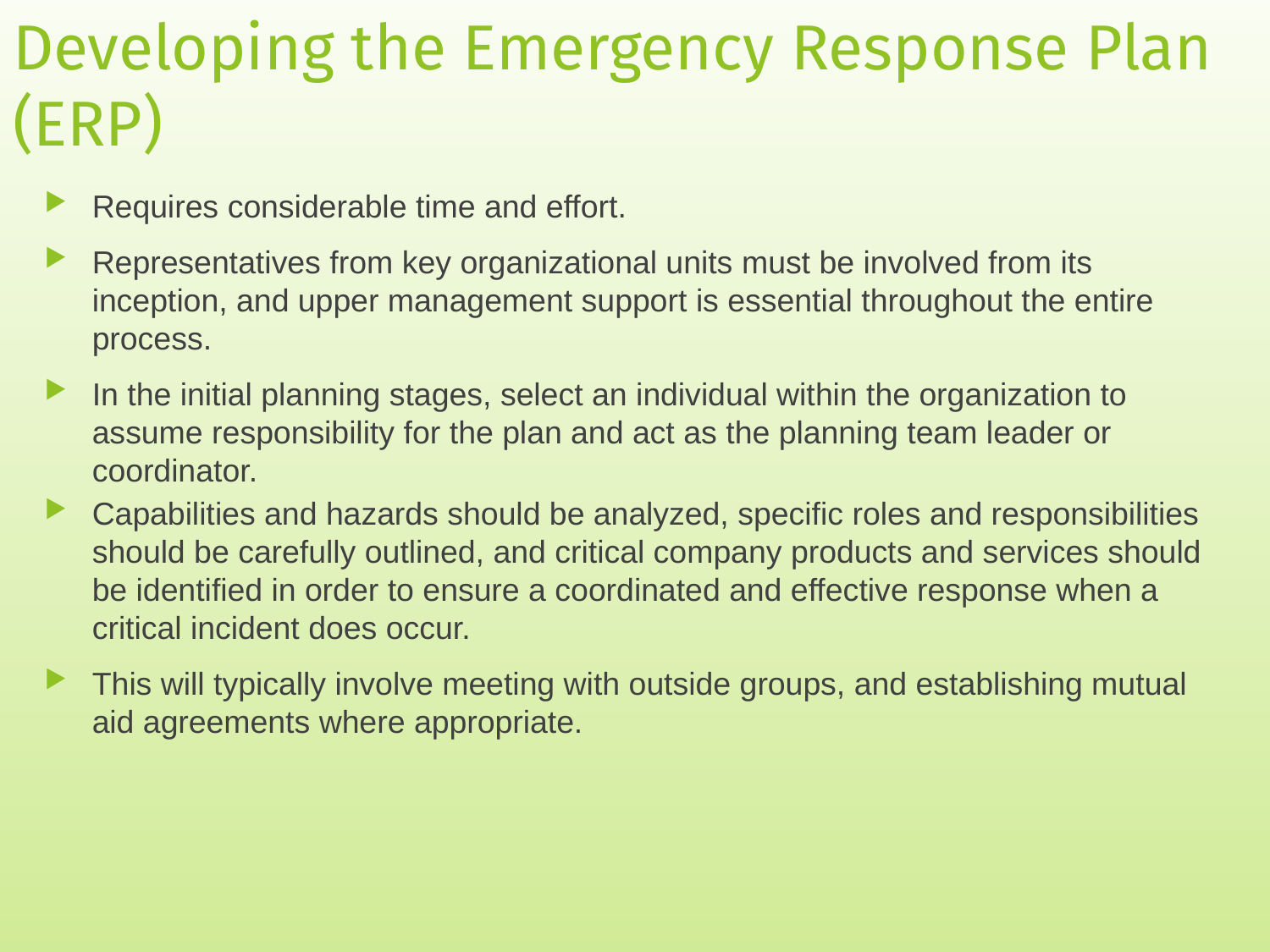

# Developing the Emergency Response Plan (ERP)
Requires considerable time and effort.
Representatives from key organizational units must be involved from its inception, and upper management support is essential throughout the entire process.
In the initial planning stages, select an individual within the organization to assume responsibility for the plan and act as the planning team leader or coordinator.
Capabilities and hazards should be analyzed, specific roles and responsibilities should be carefully outlined, and critical company products and services should be identified in order to ensure a coordinated and effective response when a critical incident does occur.
This will typically involve meeting with outside groups, and establishing mutual aid agreements where appropriate.
14